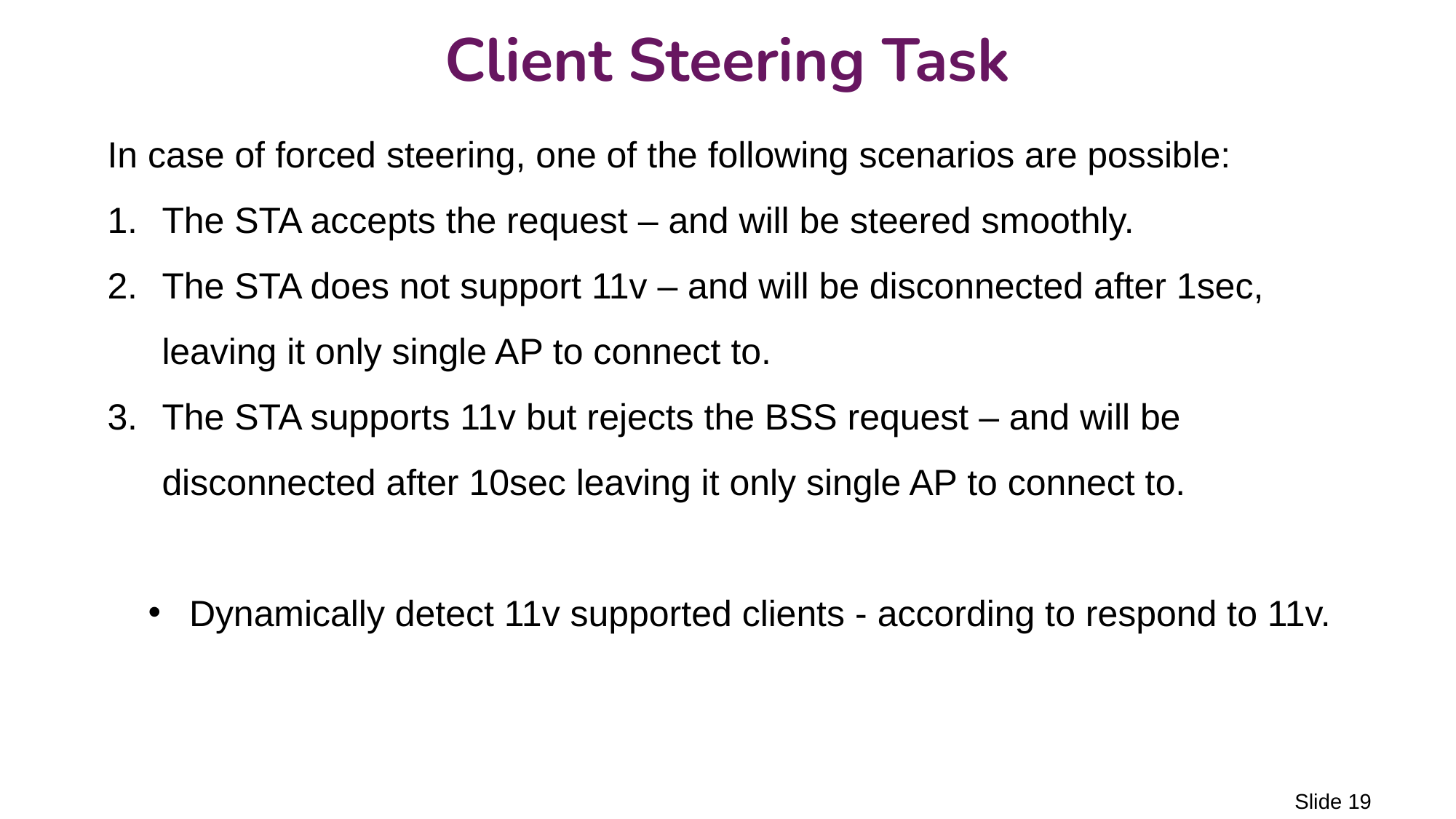

# Client Steering Task
In case of forced steering, one of the following scenarios are possible:
The STA accepts the request – and will be steered smoothly.
The STA does not support 11v – and will be disconnected after 1sec, leaving it only single AP to connect to.
The STA supports 11v but rejects the BSS request – and will be disconnected after 10sec leaving it only single AP to connect to.

Dynamically detect 11v supported clients - according to respond to 11v.
Slide 19